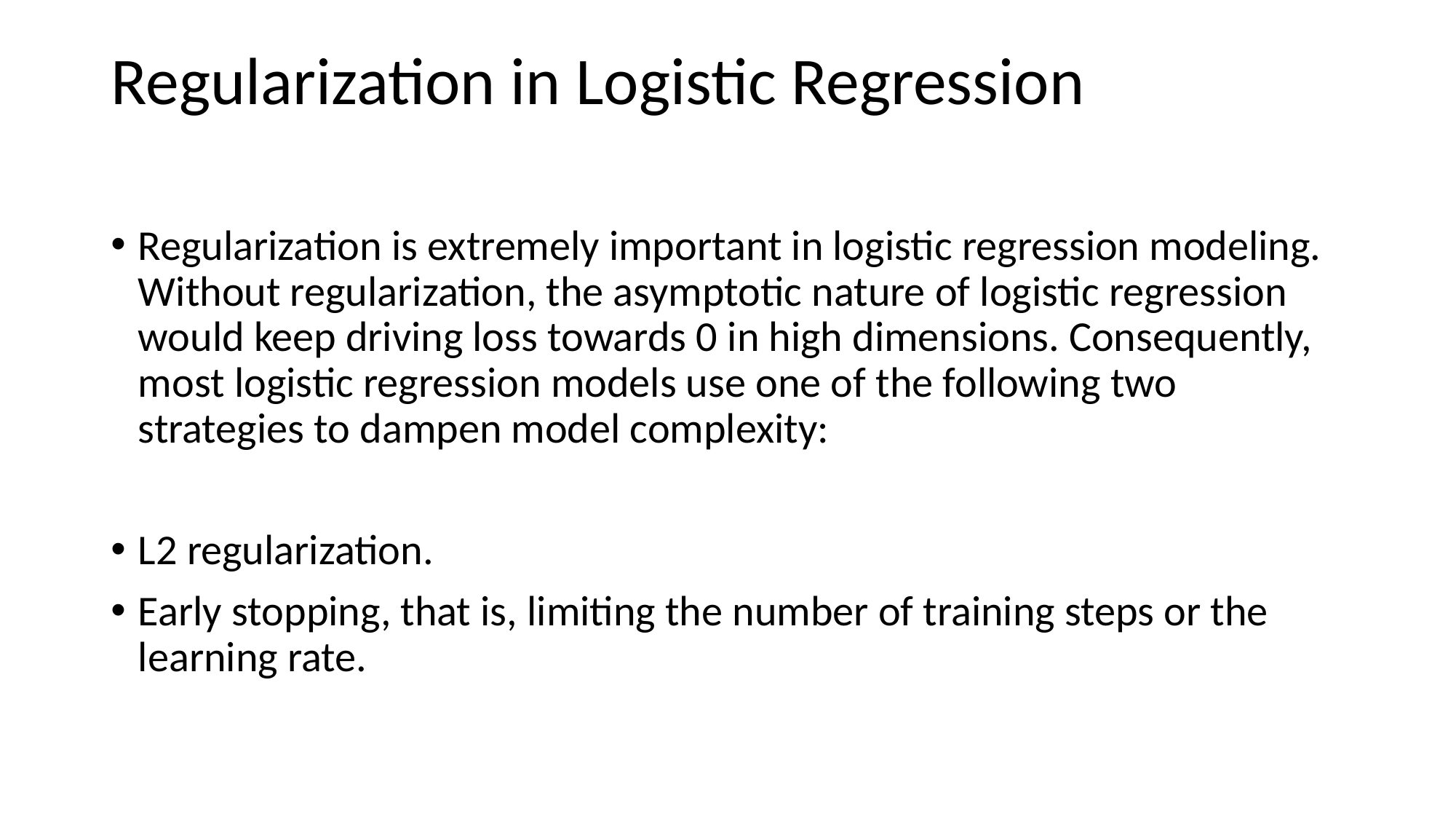

# Regularization in Logistic Regression
Regularization is extremely important in logistic regression modeling. Without regularization, the asymptotic nature of logistic regression would keep driving loss towards 0 in high dimensions. Consequently, most logistic regression models use one of the following two strategies to dampen model complexity:

L2 regularization.
Early stopping, that is, limiting the number of training steps or the learning rate.